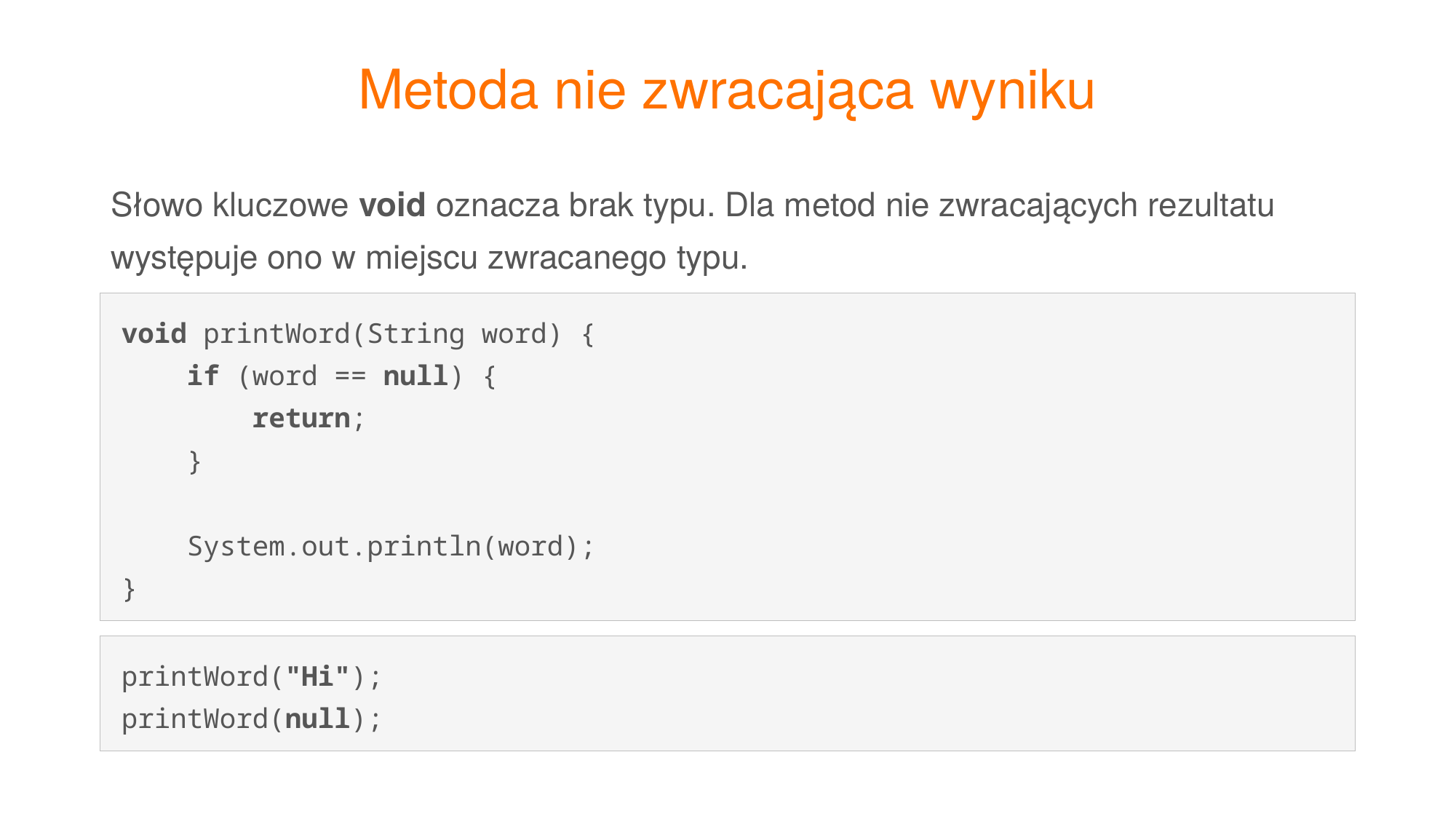

# Metoda nie zwracająca wyniku
Słowo kluczowe void oznacza brak typu. Dla metod nie zwracających rezultatu występuje ono w miejscu zwracanego typu.
void printWord(String word) {
    if (word == null) {
        return;
    }
    System.out.println(word);
}
printWord("Hi");
printWord(null);